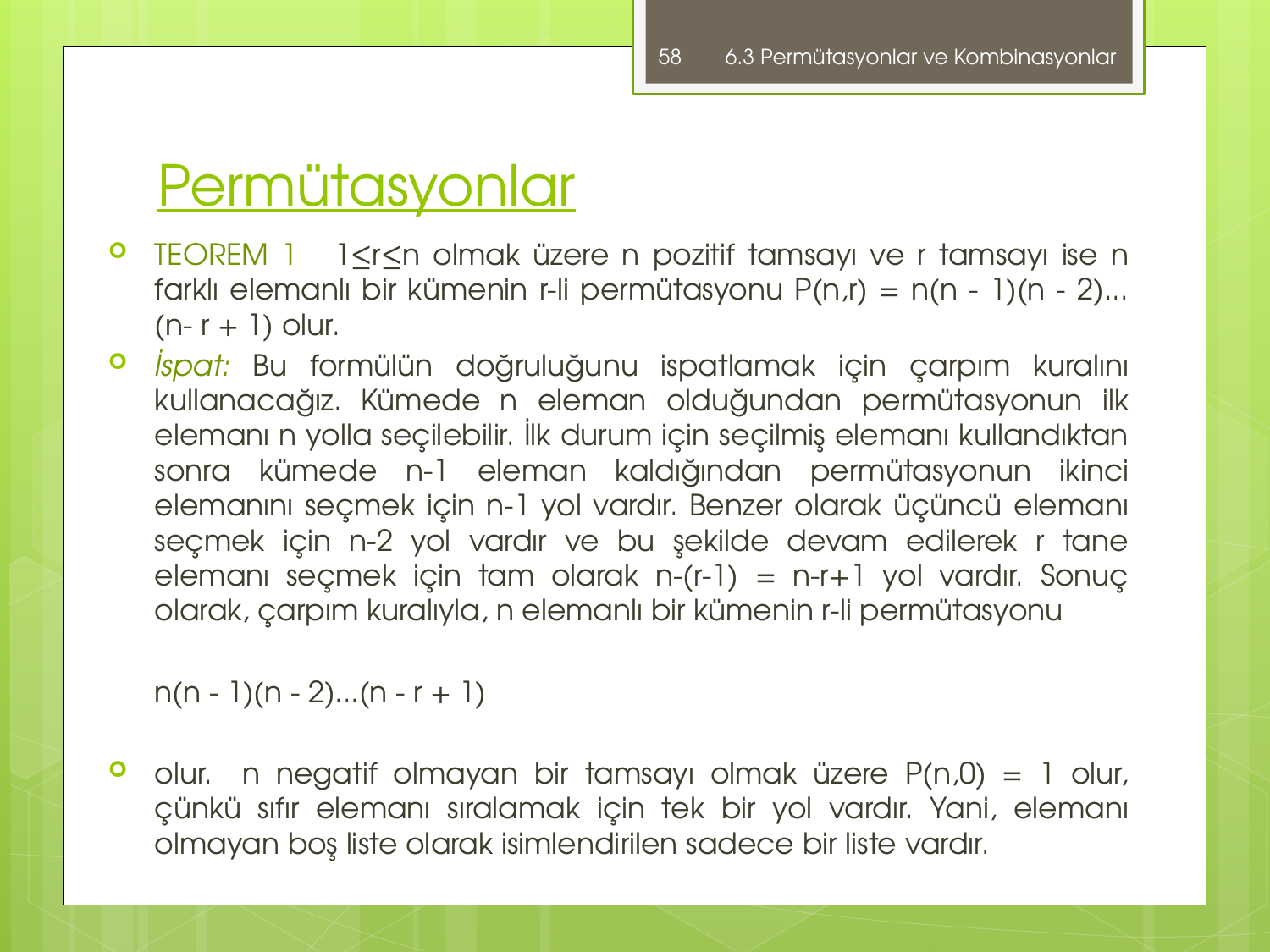

58
6.3 Permütasyonlar ve Kombinasyonlar
# Permütasyonlar
TEOREM 1	1≤r≤n olmak üzere n pozitif tamsayı ve r tamsayı ise n farklı elemanlı bir kümenin r-li permütasyonu P(n,r) = n(n - 1)(n - 2)...(n- r + 1) olur.
İspat: Bu formülün doğruluğunu ispatlamak için çarpım kuralını kullanacağız. Kümede n eleman olduğundan permütasyonun ilk elemanı n yolla seçilebilir. İlk durum için seçilmiş elemanı kullandıktan sonra kümede n-1 eleman kaldığından permütasyonun ikinci elemanını seçmek için n-1 yol vardır. Benzer olarak üçüncü elemanı seçmek için n-2 yol vardır ve bu şekilde devam edilerek r tane elemanı seçmek için tam olarak n-(r-1) = n-r+1 yol vardır. Sonuç olarak, çarpım kuralıyla, n elemanlı bir kümenin r-li permütasyonu

		n(n - 1)(n - 2)...(n - r + 1)

olur.	n negatif olmayan bir tamsayı olmak üzere P(n,0) = 1 olur, çünkü sıfır elemanı sıralamak için tek bir yol vardır. Yani, elemanı olmayan boş liste olarak isimlendirilen sadece bir liste vardır.